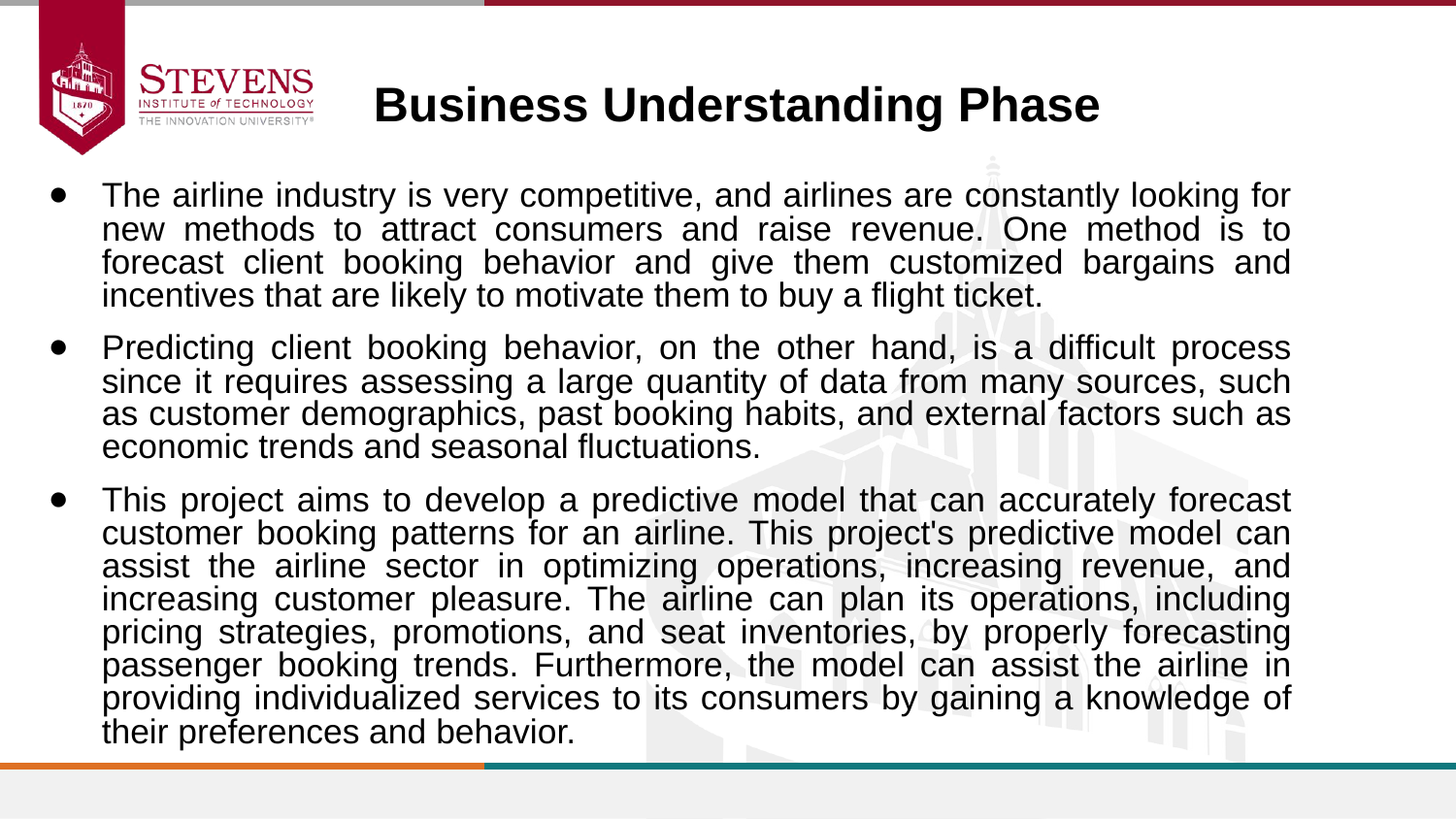

# Business Understanding Phase
The airline industry is very competitive, and airlines are constantly looking for new methods to attract consumers and raise revenue. One method is to forecast client booking behavior and give them customized bargains and incentives that are likely to motivate them to buy a flight ticket.
Predicting client booking behavior, on the other hand, is a difficult process since it requires assessing a large quantity of data from many sources, such as customer demographics, past booking habits, and external factors such as economic trends and seasonal fluctuations.
This project aims to develop a predictive model that can accurately forecast customer booking patterns for an airline. This project's predictive model can assist the airline sector in optimizing operations, increasing revenue, and increasing customer pleasure. The airline can plan its operations, including pricing strategies, promotions, and seat inventories, by properly forecasting passenger booking trends. Furthermore, the model can assist the airline in providing individualized services to its consumers by gaining a knowledge of their preferences and behavior.